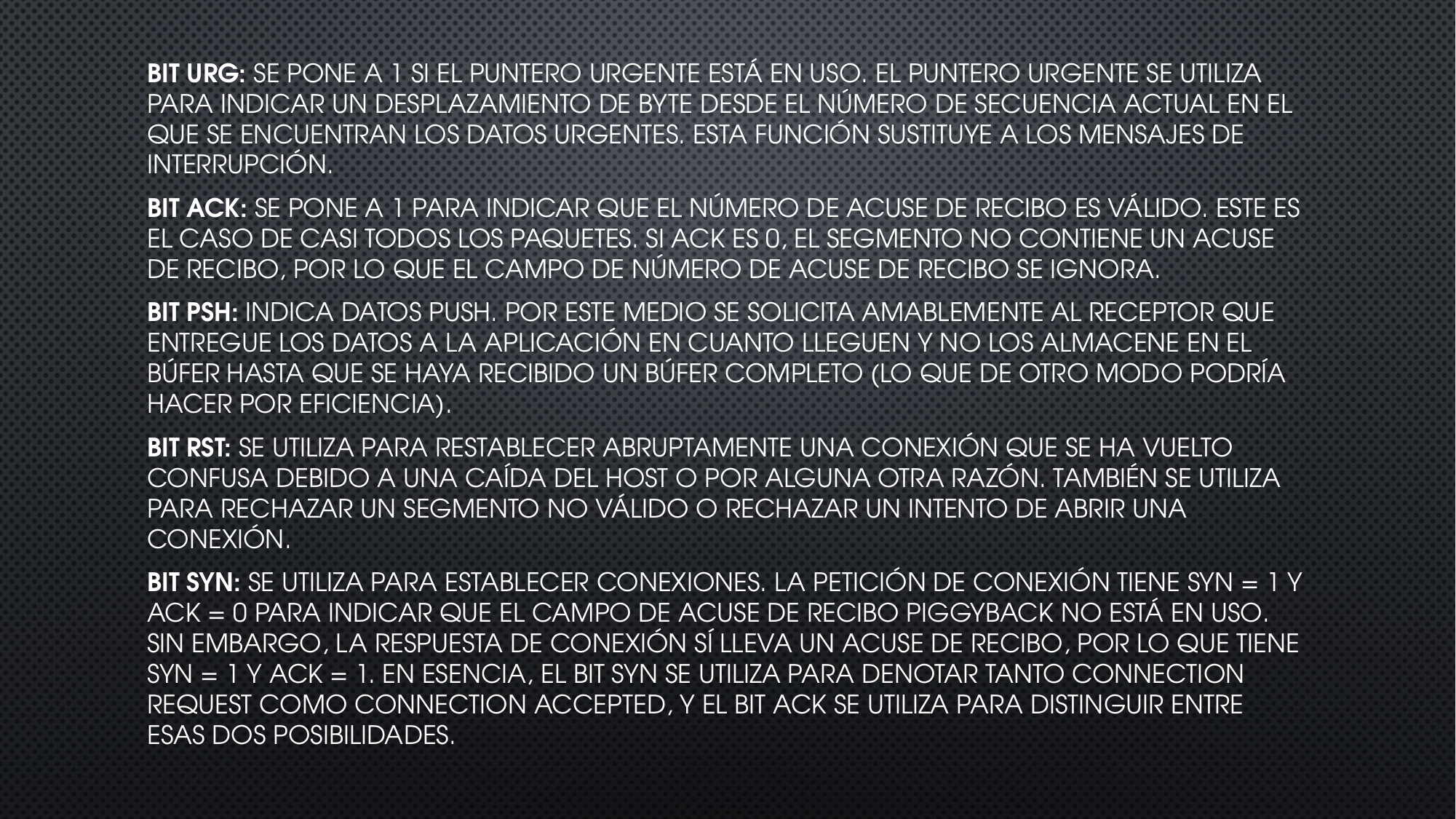

Bit URG: se pone a 1 si el puntero Urgente está en uso. El puntero Urgente se utiliza para indicar un desplazamiento de byte desde el número de secuencia actual en el que se encuentran los datos urgentes. Esta función sustituye a los mensajes de interrupción.
Bit ACK: se pone a 1 para indicar que el número de acuse de recibo es válido. Este es el caso de casi todos los paquetes. Si ACK es 0, el segmento no contiene un acuse de recibo, por lo que el campo de número de acuse de recibo se ignora.
Bit PSH: indica datos PUSH. Por este medio se solicita amablemente al receptor que entregue los datos a la aplicación en cuanto lleguen y no los almacene en el búfer hasta que se haya recibido un búfer completo (lo que de otro modo podría hacer por eficiencia).
Bit RST: se utiliza para restablecer abruptamente una conexión que se ha vuelto confusa debido a una caída del host o por alguna otra razón. También se utiliza para rechazar un segmento no válido o rechazar un intento de abrir una conexión.
Bit SYN: se utiliza para establecer conexiones. La petición de conexión tiene SYN = 1 y ACK = 0 para indicar que el campo de acuse de recibo piggyback no está en uso. Sin embargo, la respuesta de conexión sí lleva un acuse de recibo, por lo que tiene SYN = 1 y ACK = 1. En esencia, el bit SYN se utiliza para denotar tanto CONNECTION REQUEST como CONNECTION ACCEPTED, y el bit ACK se utiliza para distinguir entre esas dos posibilidades.